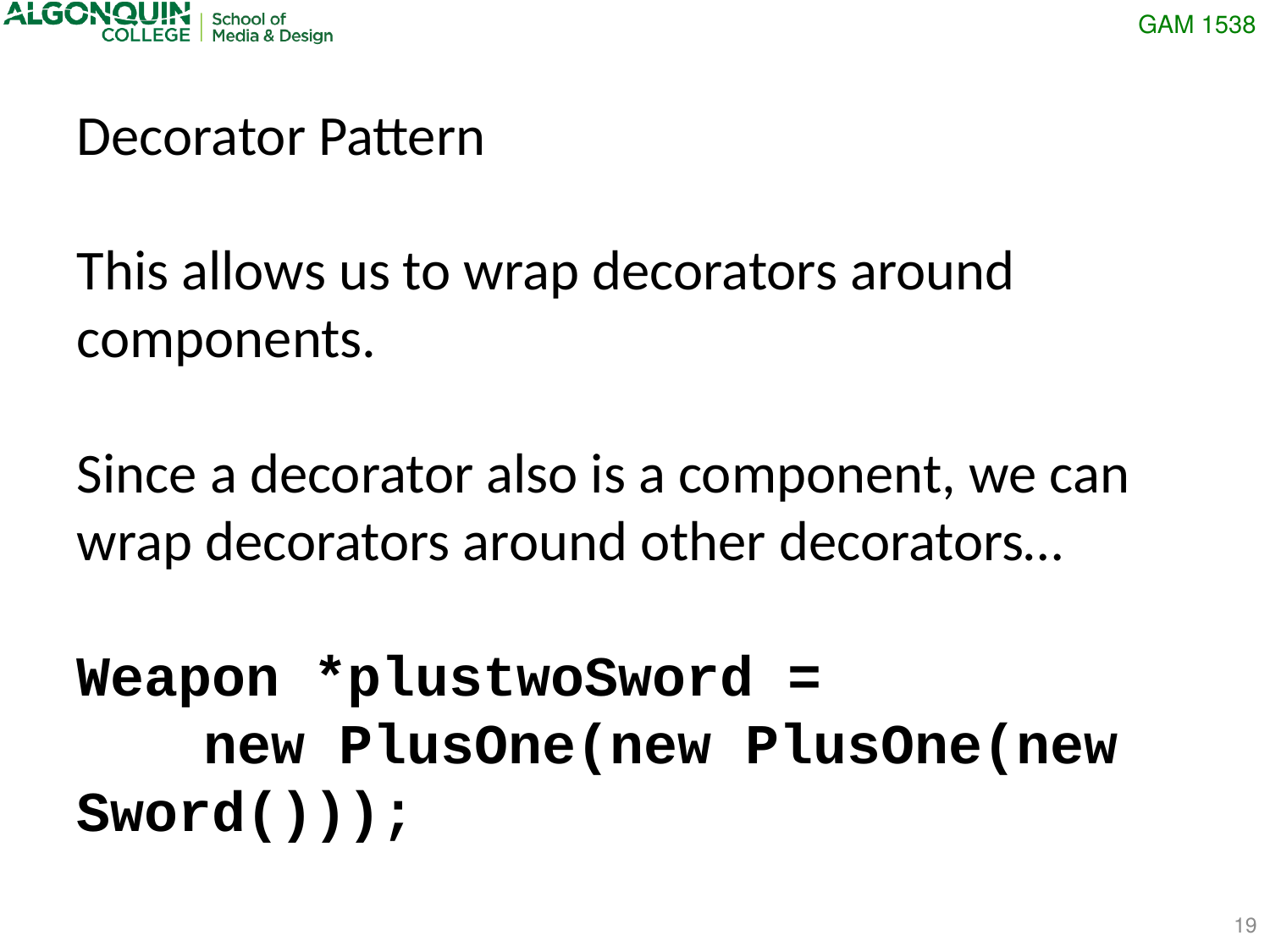

Decorator Pattern

This allows us to wrap decorators around components.

Since a decorator also is a component, we can wrap decorators around other decorators…

Weapon *plustwoSword =
	new PlusOne(new PlusOne(new Sword()));
19